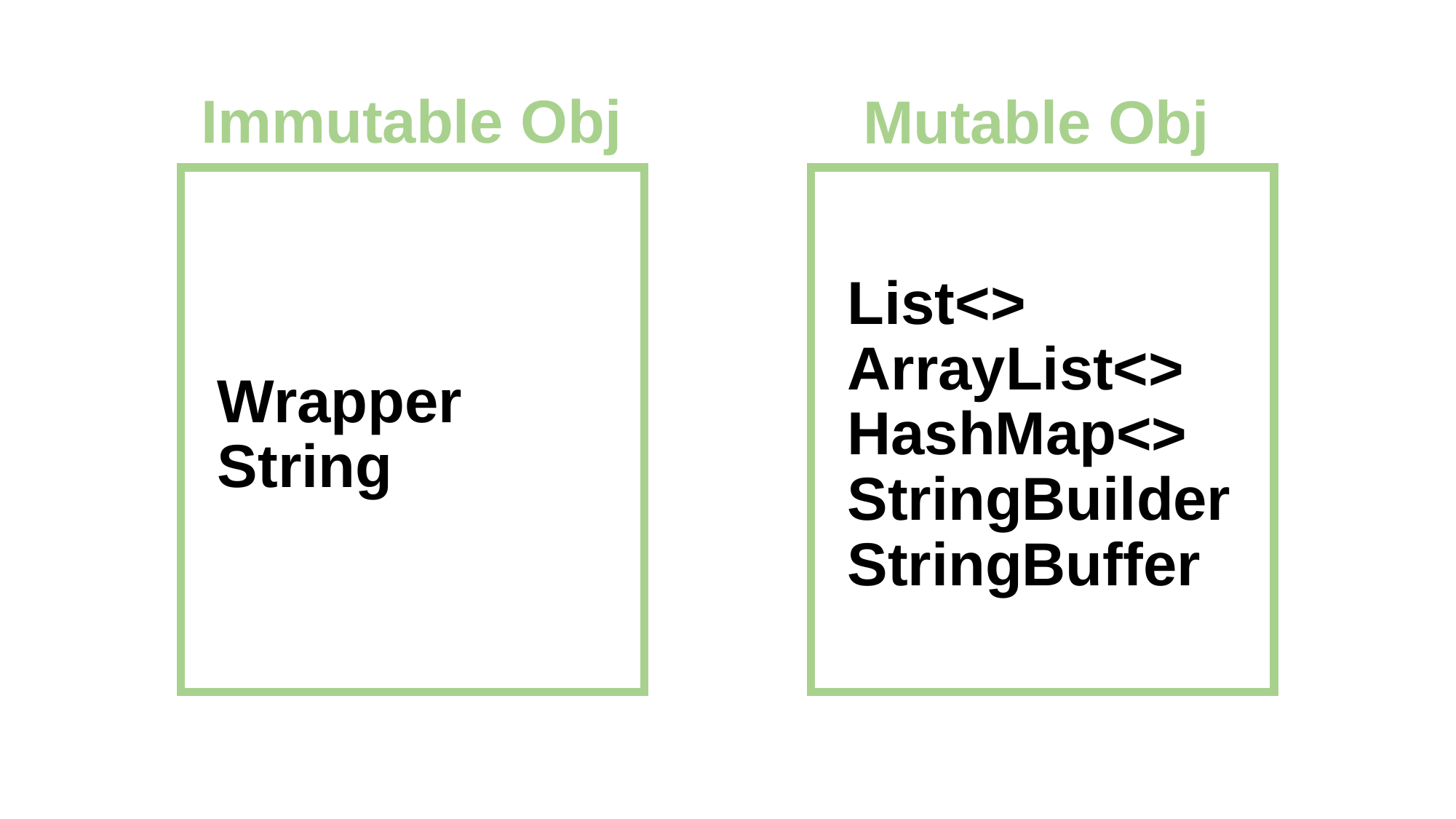

Immutable Obj
Mutable Obj

Wrapper
String
List<>
ArrayList<>
HashMap<>
StringBuilder
StringBuffer